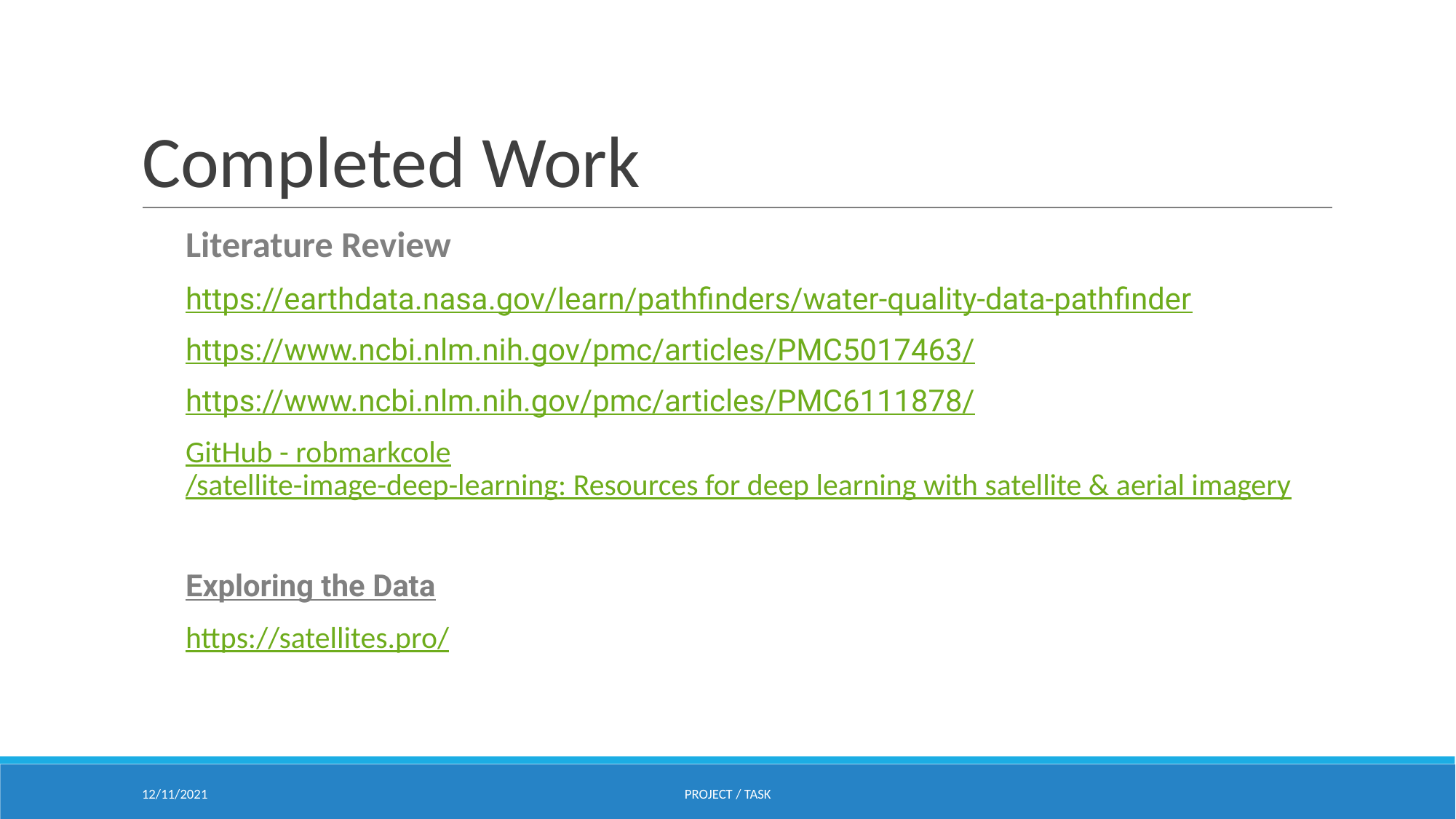

# Completed Work
Literature Review
https://earthdata.nasa.gov/learn/pathfinders/water-quality-data-pathfinder
https://www.ncbi.nlm.nih.gov/pmc/articles/PMC5017463/
https://www.ncbi.nlm.nih.gov/pmc/articles/PMC6111878/
GitHub - robmarkcole/satellite-image-deep-learning: Resources for deep learning with satellite & aerial imagery

Exploring the Data
https://satellites.pro/

12/11/2021
PROJECT / TASK